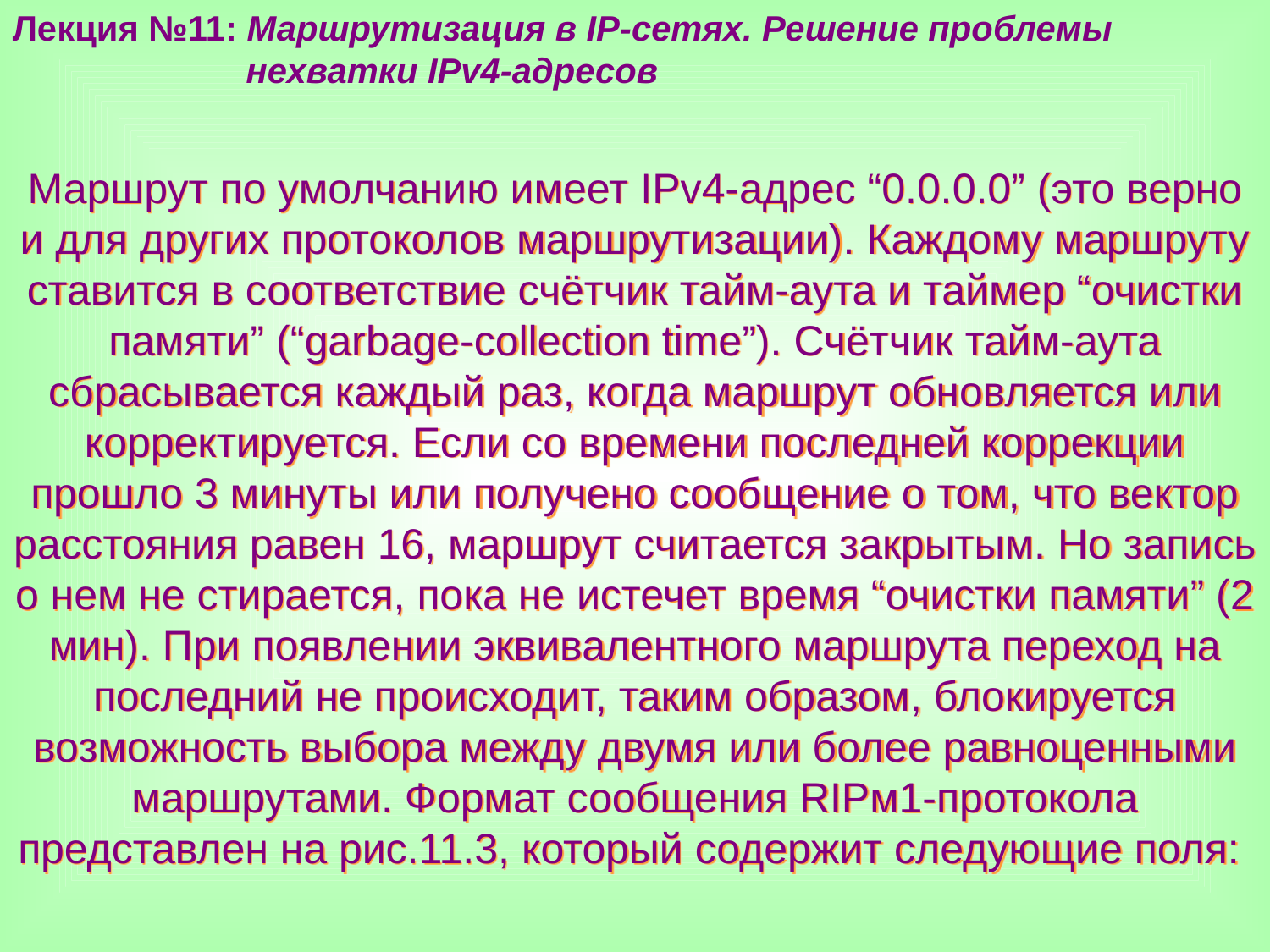

Лекция №11: Маршрутизация в IP-сетях. Решение проблемы
                        нехватки IPv4-адресов
Маршрут по умолчанию имеет IPv4-адрес “0.0.0.0” (это верно и для других протоколов маршрутизации). Каждому маршруту ставится в соответствие счётчик тайм-аута и таймер “очистки памяти” (“garbage-collection time”). Счётчик тайм-аута сбрасывается каждый раз, когда маршрут обновляется или корректируется. Если со времени последней коррекции прошло 3 минуты или получено сообщение о том, что вектор расстояния равен 16, маршрут считается закрытым. Но запись о нем не стирается, пока не истечет время “очистки памяти” (2 мин). При появлении эквивалентного маршрута переход на последний не происходит, таким образом, блокируется возможность выбора между двумя или более равноценными маршрутами. Формат сообщения RIPм1-протокола представлен на рис.11.3, который содержит следующие поля: